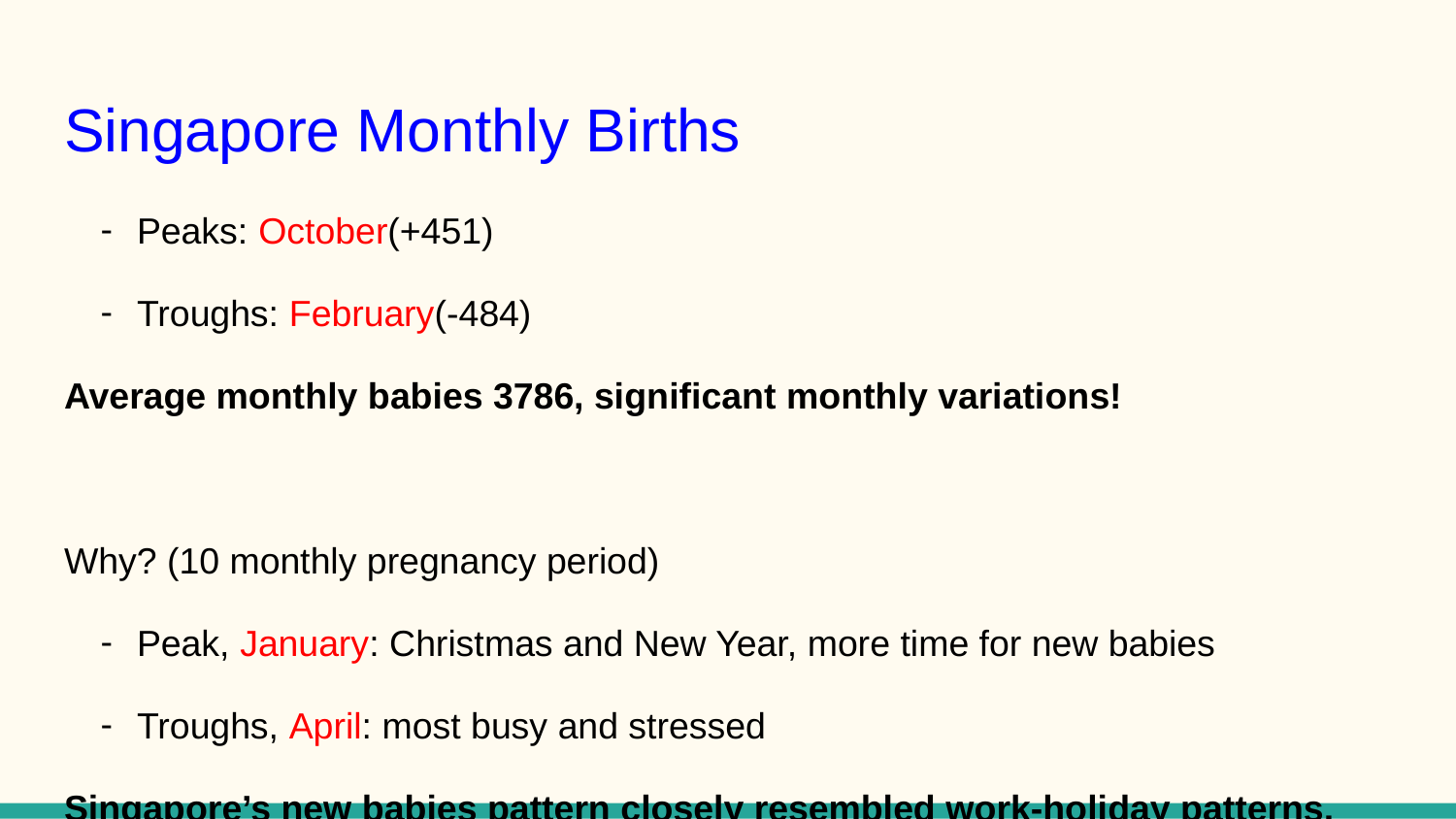

# Singapore Monthly Births
Peaks: October(+451)
Troughs: February(-484)
Average monthly babies 3786, significant monthly variations!

Why? (10 monthly pregnancy period)
Peak, January: Christmas and New Year, more time for new babies
Troughs, April: most busy and stressed
Singapore’s new babies pattern closely resembled work-holiday patterns.